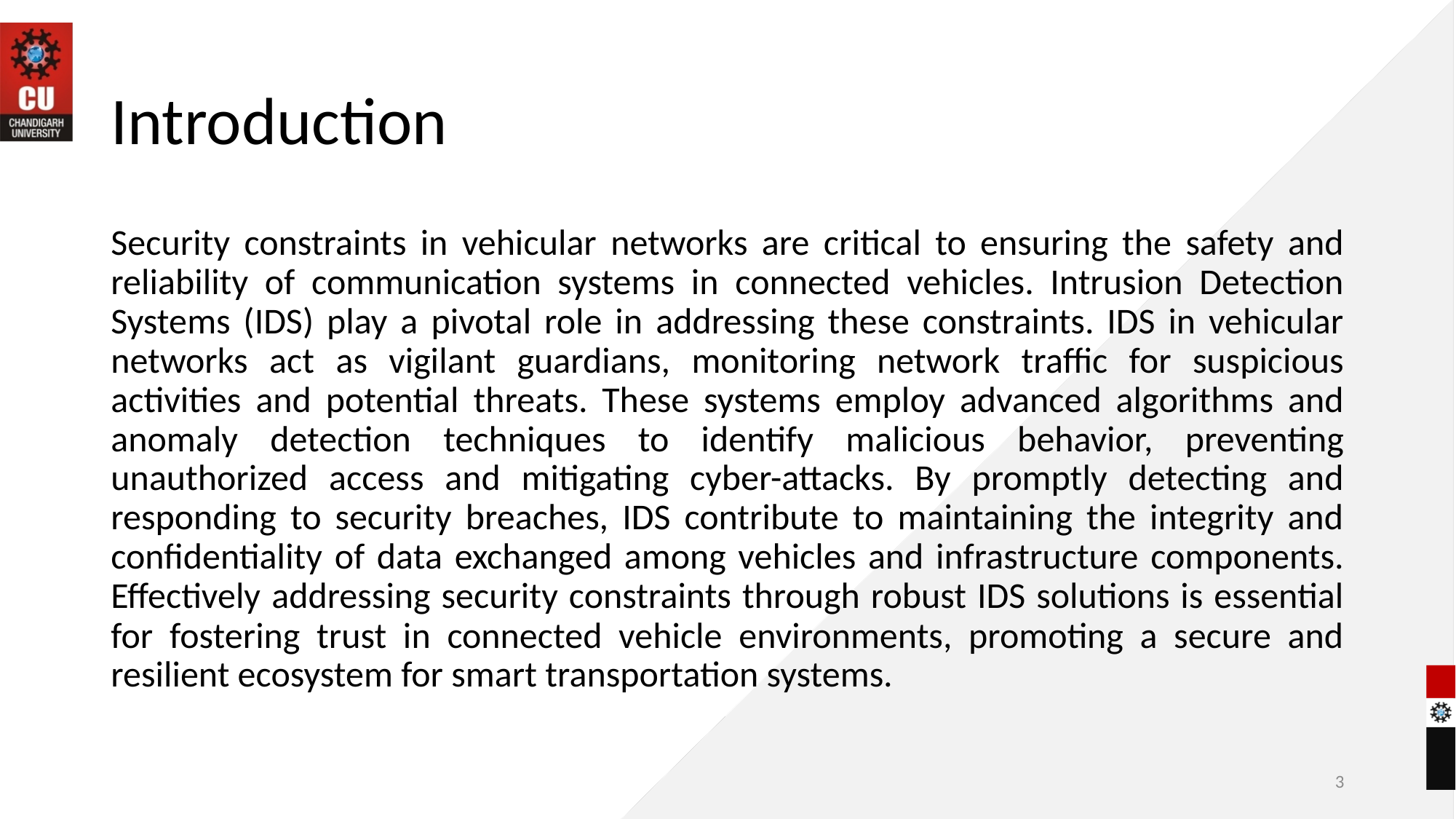

# Introduction
Security constraints in vehicular networks are critical to ensuring the safety and reliability of communication systems in connected vehicles. Intrusion Detection Systems (IDS) play a pivotal role in addressing these constraints. IDS in vehicular networks act as vigilant guardians, monitoring network traffic for suspicious activities and potential threats. These systems employ advanced algorithms and anomaly detection techniques to identify malicious behavior, preventing unauthorized access and mitigating cyber-attacks. By promptly detecting and responding to security breaches, IDS contribute to maintaining the integrity and confidentiality of data exchanged among vehicles and infrastructure components. Effectively addressing security constraints through robust IDS solutions is essential for fostering trust in connected vehicle environments, promoting a secure and resilient ecosystem for smart transportation systems.
3